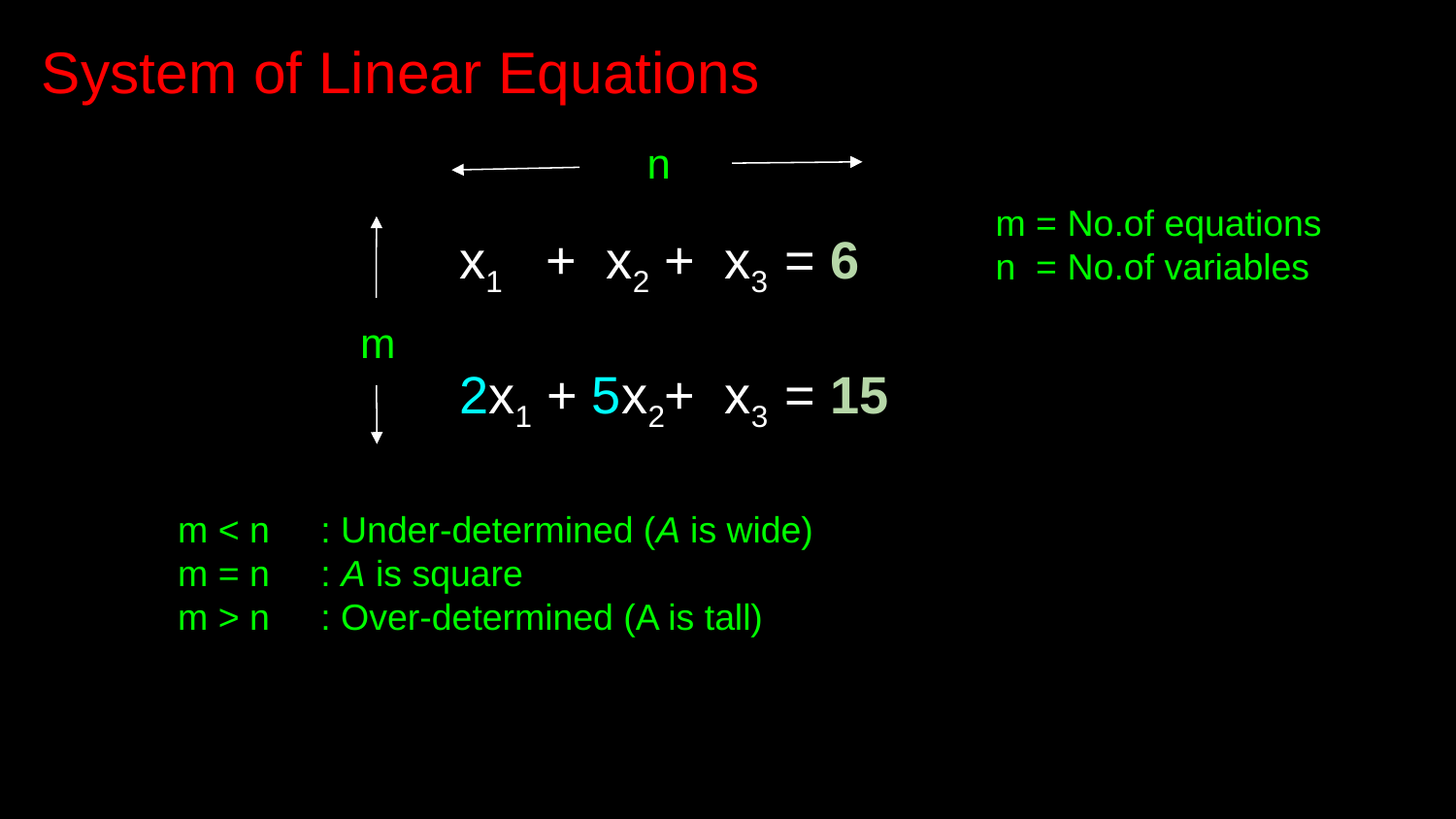

System of Linear Equations
n
m = No.of equations
n  = No.of variables
x1   +  x2 +  x3  = 6

2x1 + 5x2+  x3  = 15

m
m < n     : Under-determined (A is wide)
m = n     : A is square
m > n     : Over-determined (A is tall)